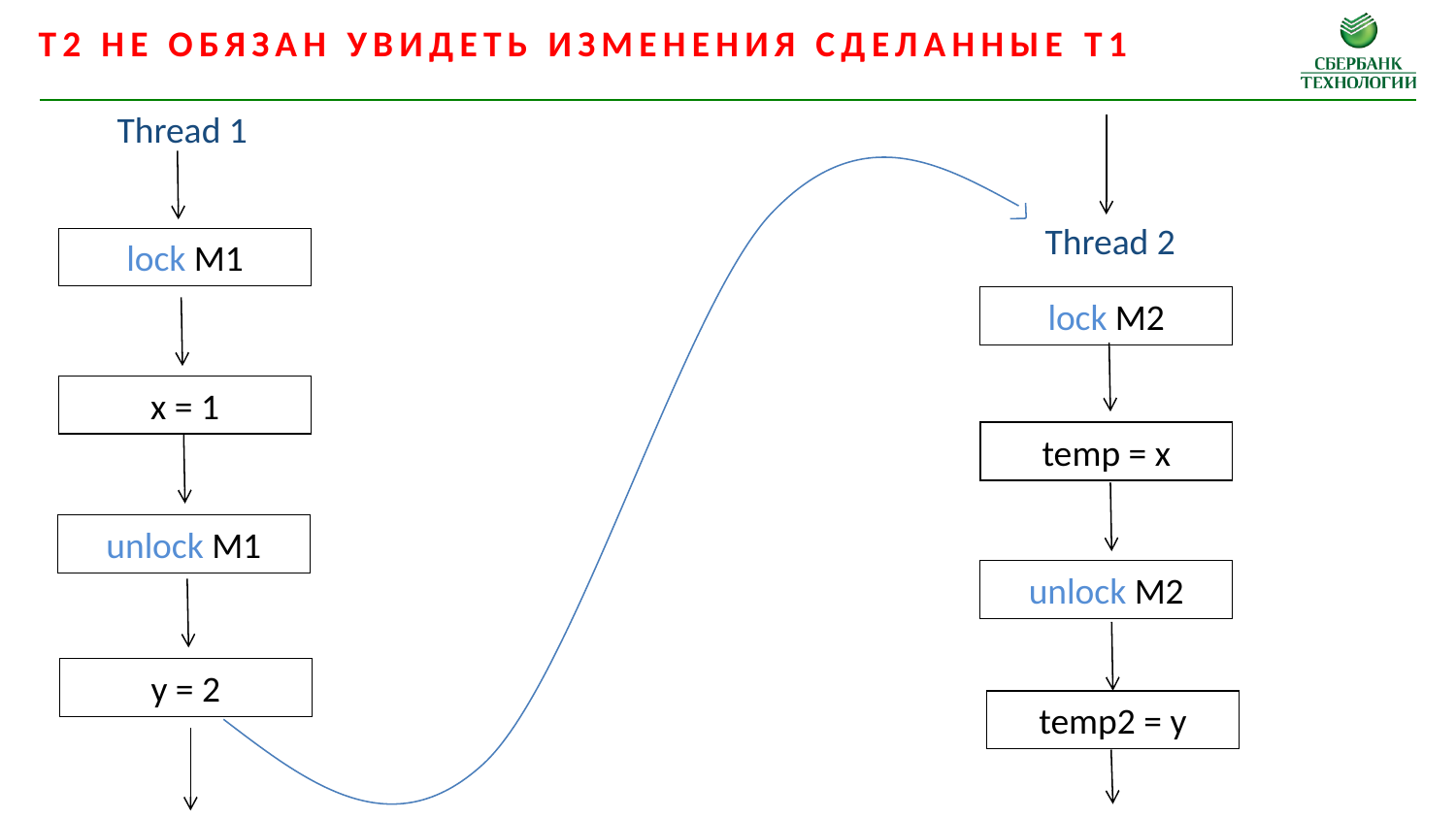

T2 не обязан увидеть изменения сделанные T1
Thread 1

Thread 2
lock M1
lock M2
x = 1
temp = x
unlock M1
unlock M2
y = 2
temp2 = y